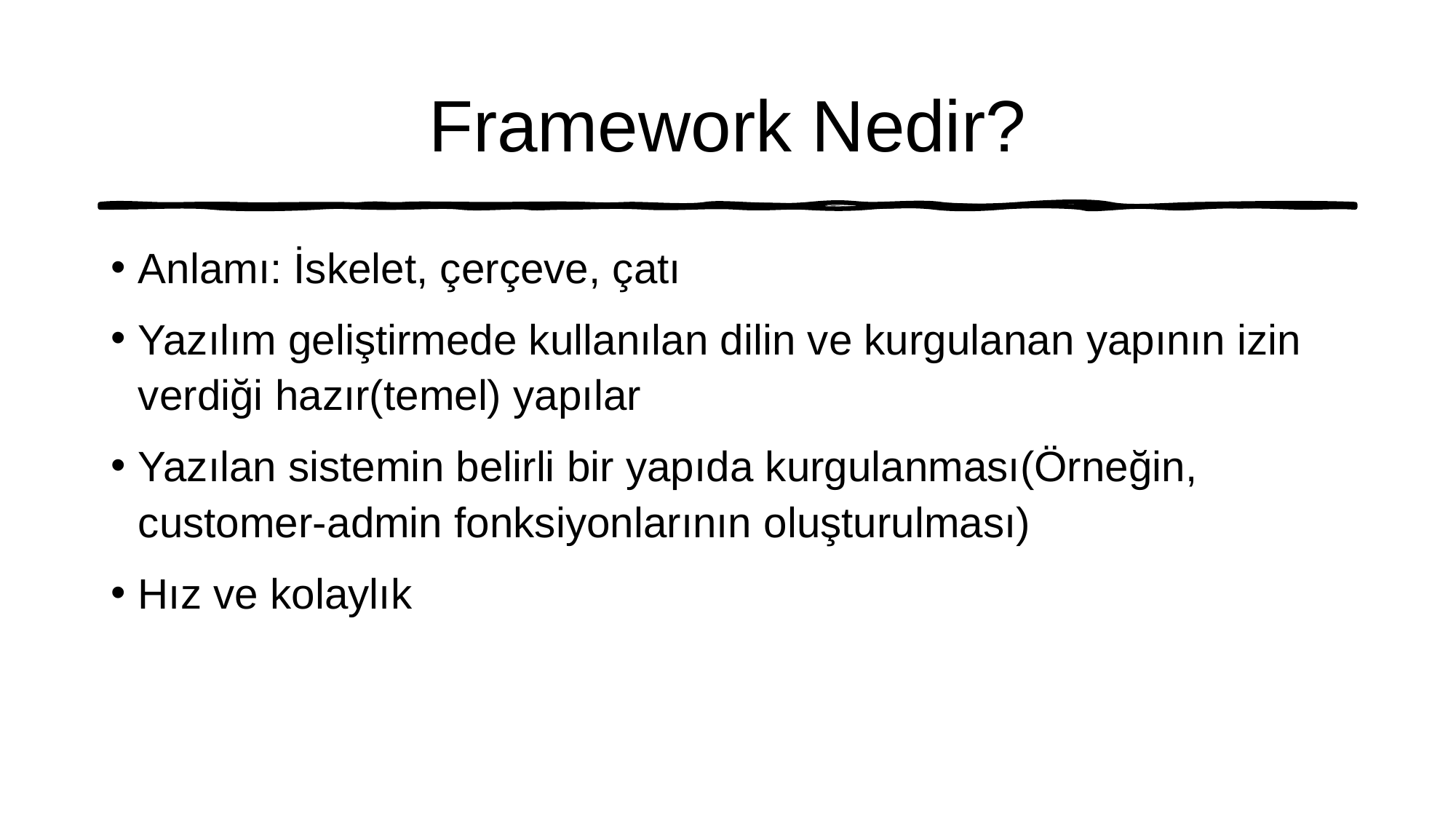

# Framework Nedir?
Anlamı: İskelet, çerçeve, çatı
Yazılım geliştirmede kullanılan dilin ve kurgulanan yapının izin verdiği hazır(temel) yapılar
Yazılan sistemin belirli bir yapıda kurgulanması(Örneğin, customer-admin fonksiyonlarının oluşturulması)
Hız ve kolaylık